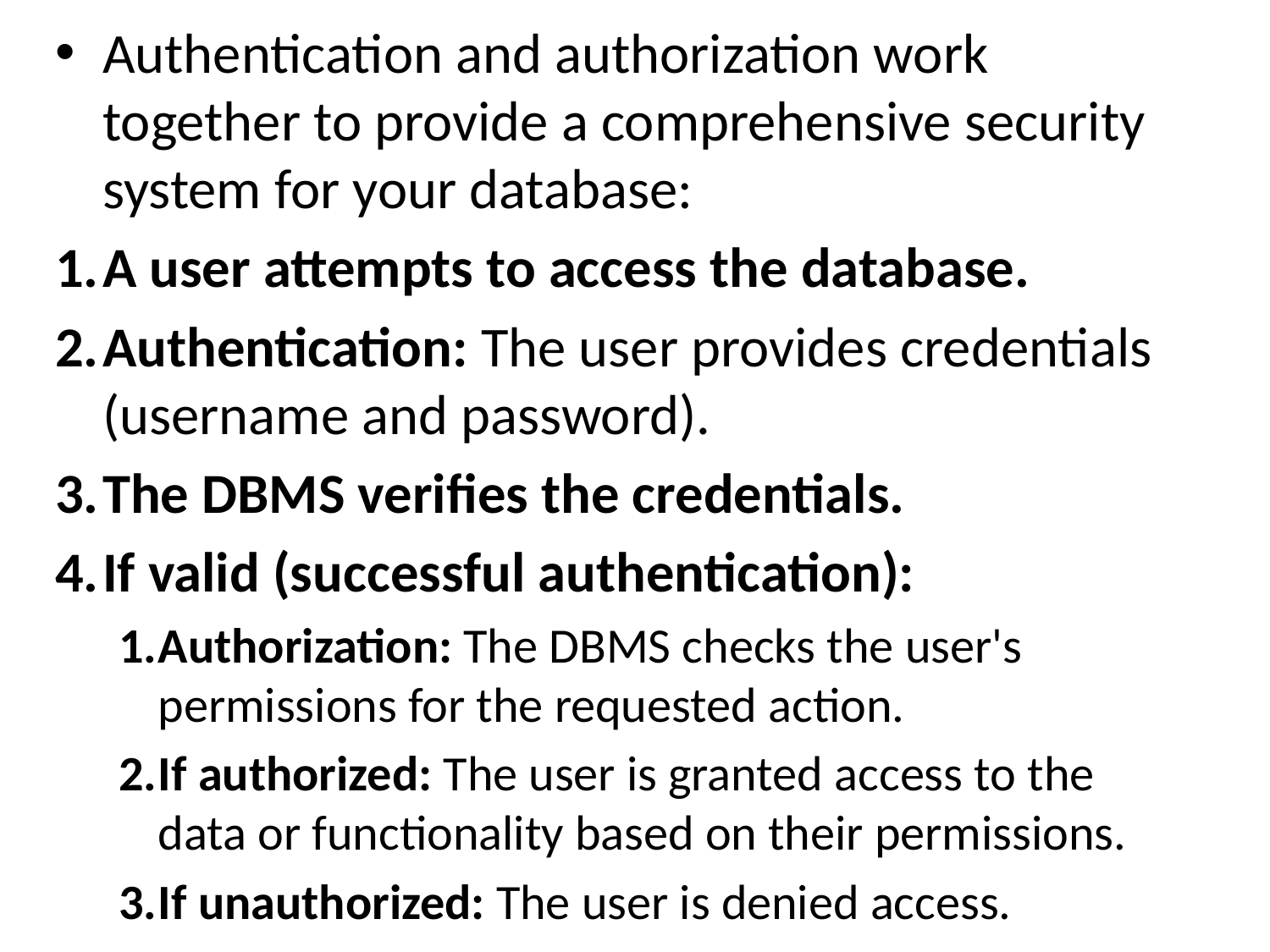

Authentication and authorization work together to provide a comprehensive security system for your database:
A user attempts to access the database.
Authentication: The user provides credentials (username and password).
The DBMS verifies the credentials.
If valid (successful authentication):
Authorization: The DBMS checks the user's permissions for the requested action.
If authorized: The user is granted access to the data or functionality based on their permissions.
If unauthorized: The user is denied access.